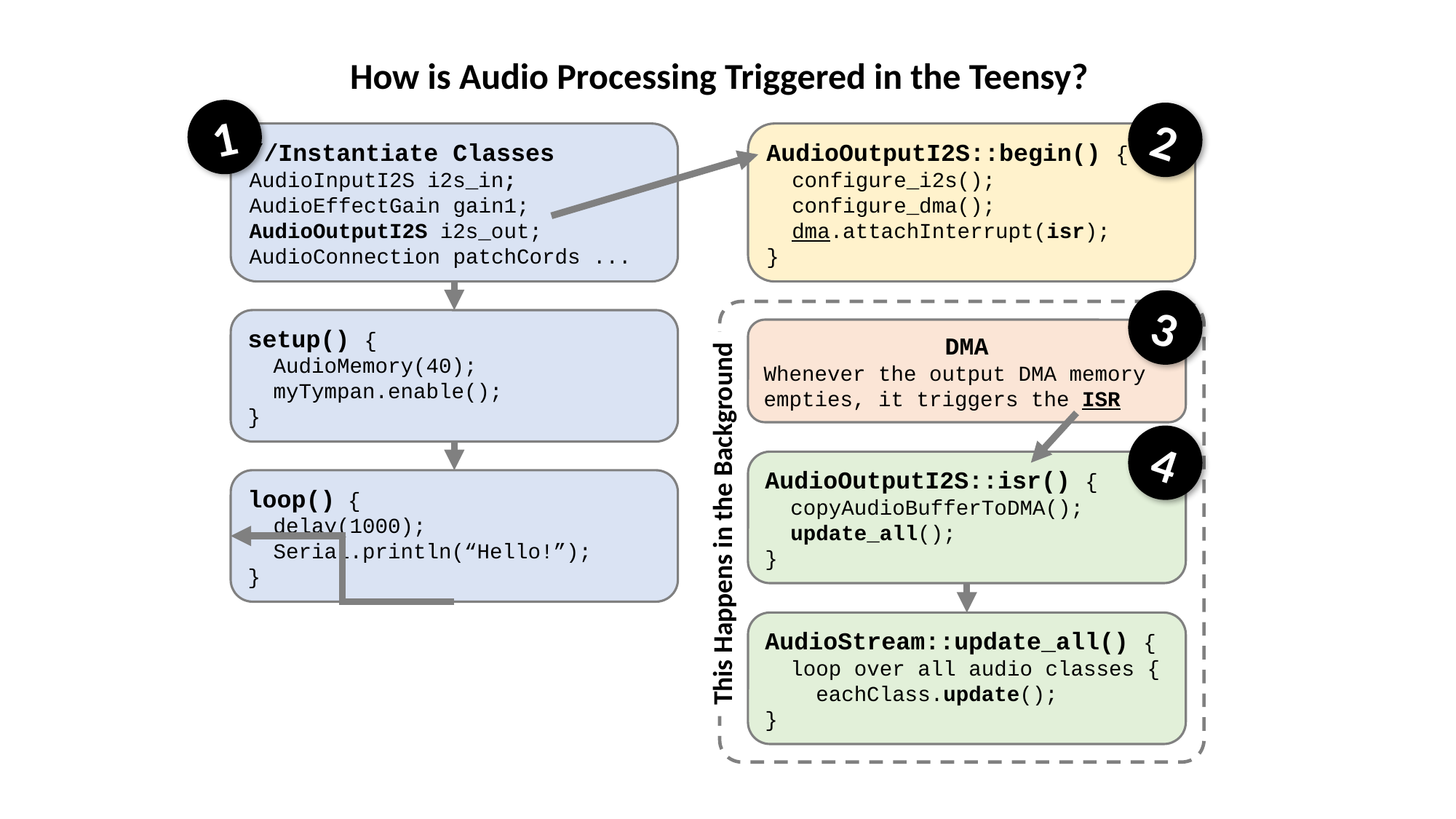

How is Audio Processing Triggered in the Teensy?
//Instantiate Classes
AudioInputI2S i2s_in;
AudioEffectGain gain1;
AudioOutputI2S i2s_out;
AudioConnection patchCords ...
AudioOutputI2S::begin() {
  configure_i2s();
  configure_dma();
  dma.attachInterrupt(isr);
}

setup() {
  AudioMemory(40);
  myTympan.enable();
}
DMA
Whenever the output DMA memory empties, it triggers the ISR
AudioOutputI2S::isr() {
  copyAudioBufferToDMA();
  update_all();
}
loop() {
  delay(1000);
  Serial.println(“Hello!”);
}
This Happens in the Background
AudioStream::update_all() {
  loop over all audio classes {
    eachClass.update();
}
1
2
3
4